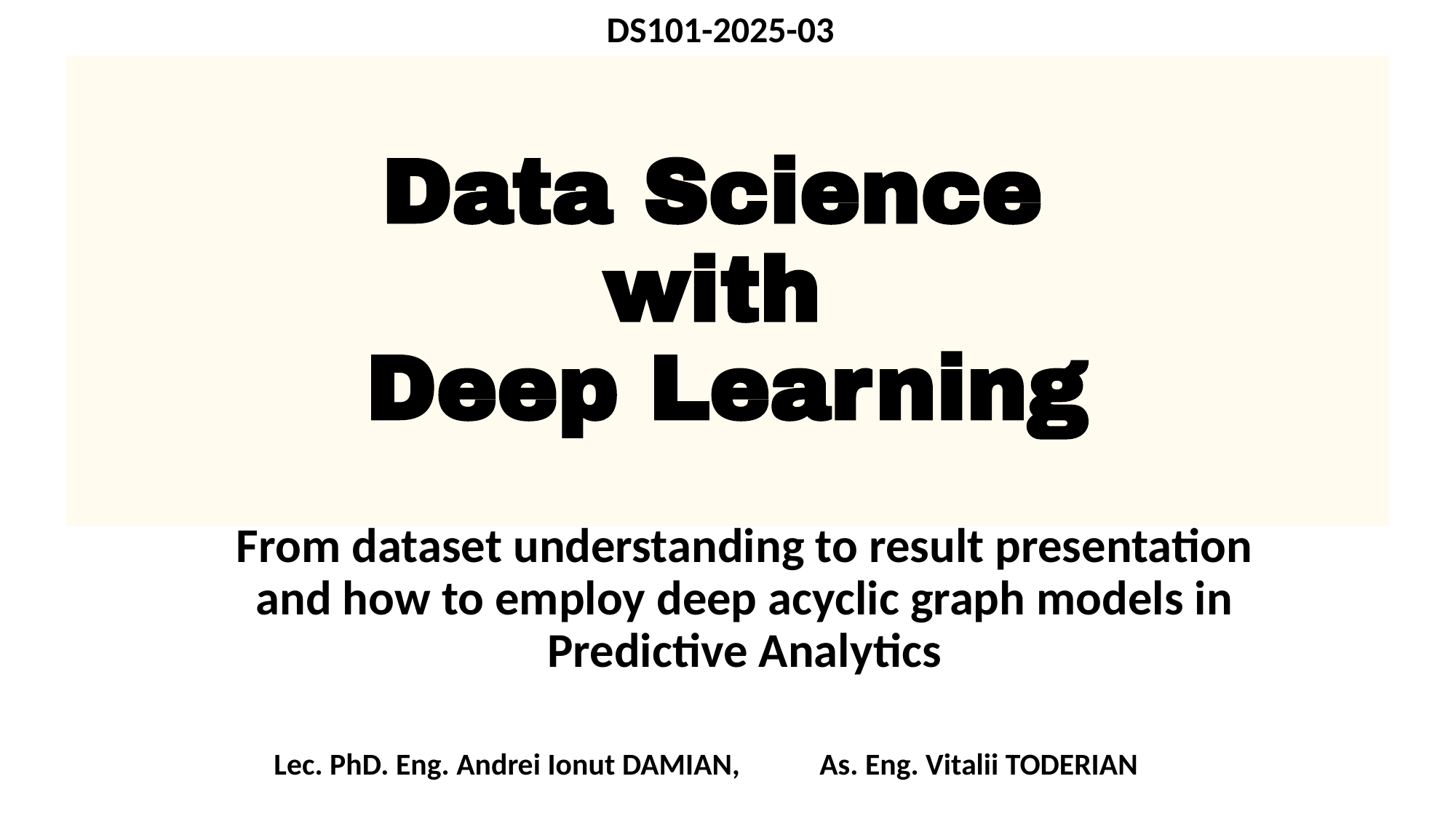

DS101-2025-03
# Data Science with Deep Learning
From dataset understanding to result presentation and how to employ deep acyclic graph models in Predictive Analytics
Lec. PhD. Eng. Andrei Ionut DAMIAN, 	As. Eng. Vitalii TODERIAN